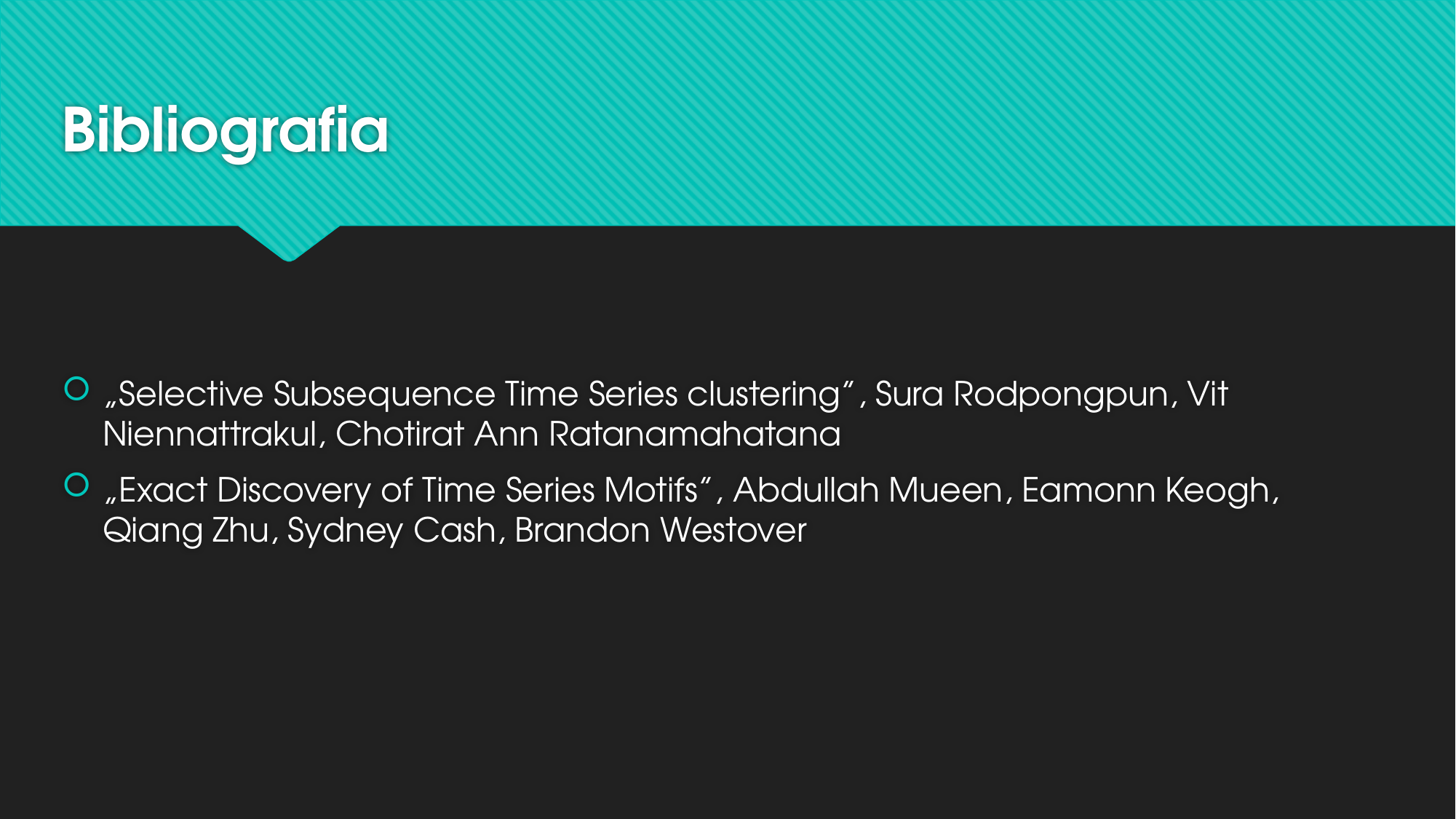

# Bibliografia
„Selective Subsequence Time Series clustering”, Sura Rodpongpun, Vit Niennattrakul, Chotirat Ann Ratanamahatana
„Exact Discovery of Time Series Motifs”, Abdullah Mueen, Eamonn Keogh, Qiang Zhu, Sydney Cash, Brandon Westover